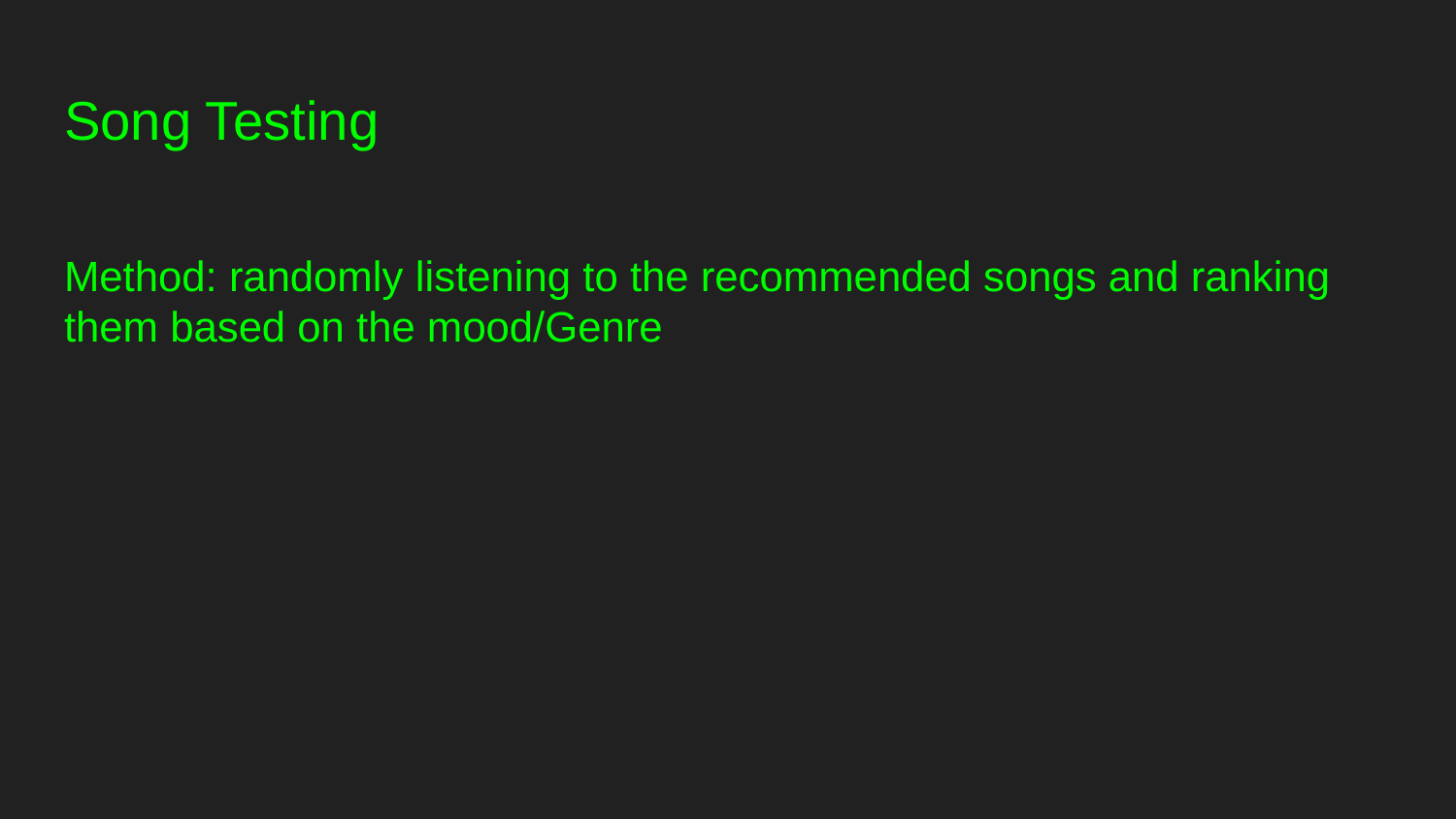

# Song Testing

Method: randomly listening to the recommended songs and ranking them based on the mood/Genre